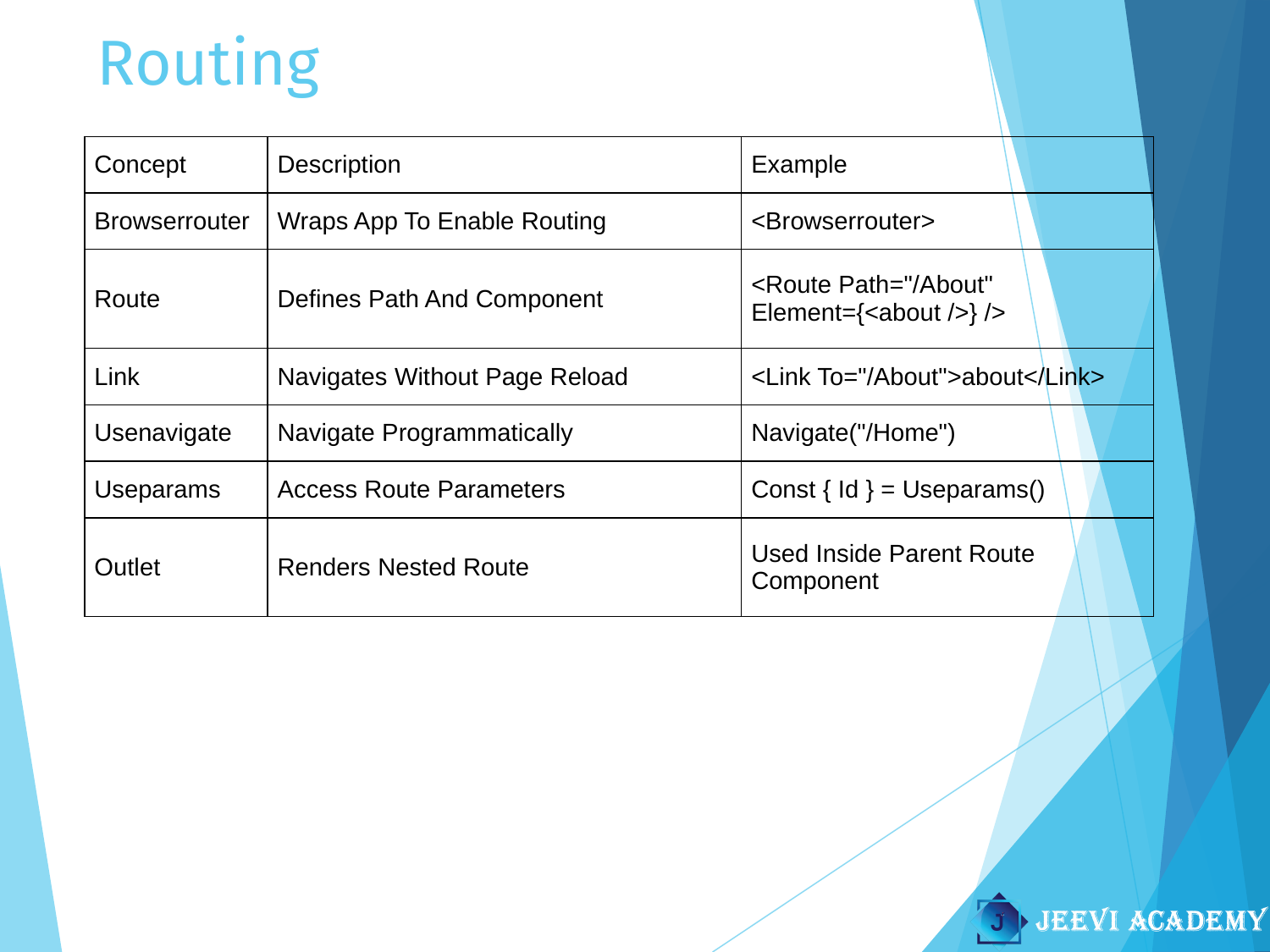

# Routing
| Concept | Description | Example |
| --- | --- | --- |
| Browserrouter | Wraps App To Enable Routing | <Browserrouter> |
| Route | Defines Path And Component | <Route Path="/About" Element={<about />} /> |
| Link | Navigates Without Page Reload | <Link To="/About">about</Link> |
| Usenavigate | Navigate Programmatically | Navigate("/Home") |
| Useparams | Access Route Parameters | Const { Id } = Useparams() |
| Outlet | Renders Nested Route | Used Inside Parent Route Component |